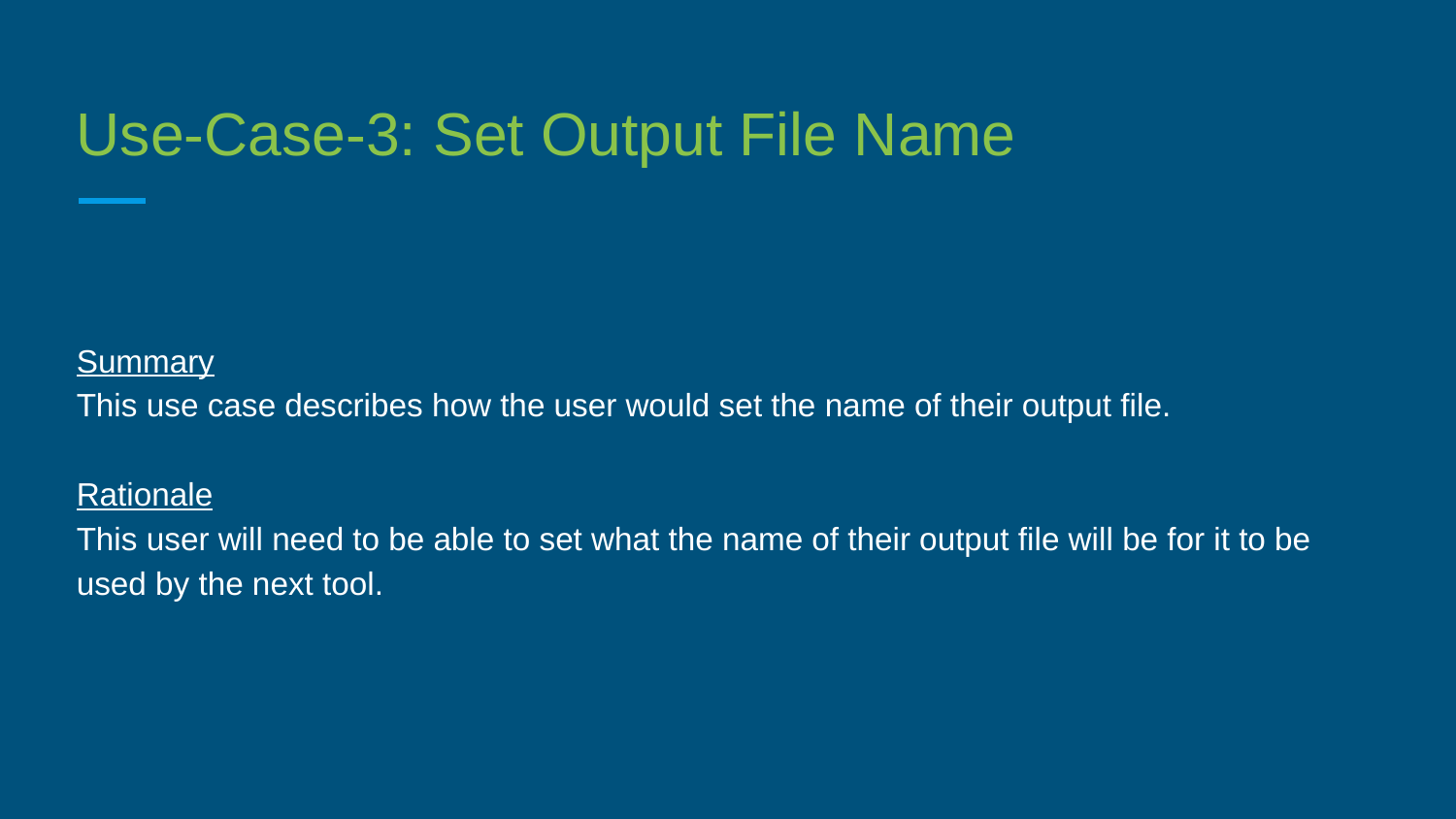

# Use-Case-3: Set Output File Name

Summary
This use case describes how the user would set the name of their output file.

Rationale
This user will need to be able to set what the name of their output file will be for it to be used by the next tool.